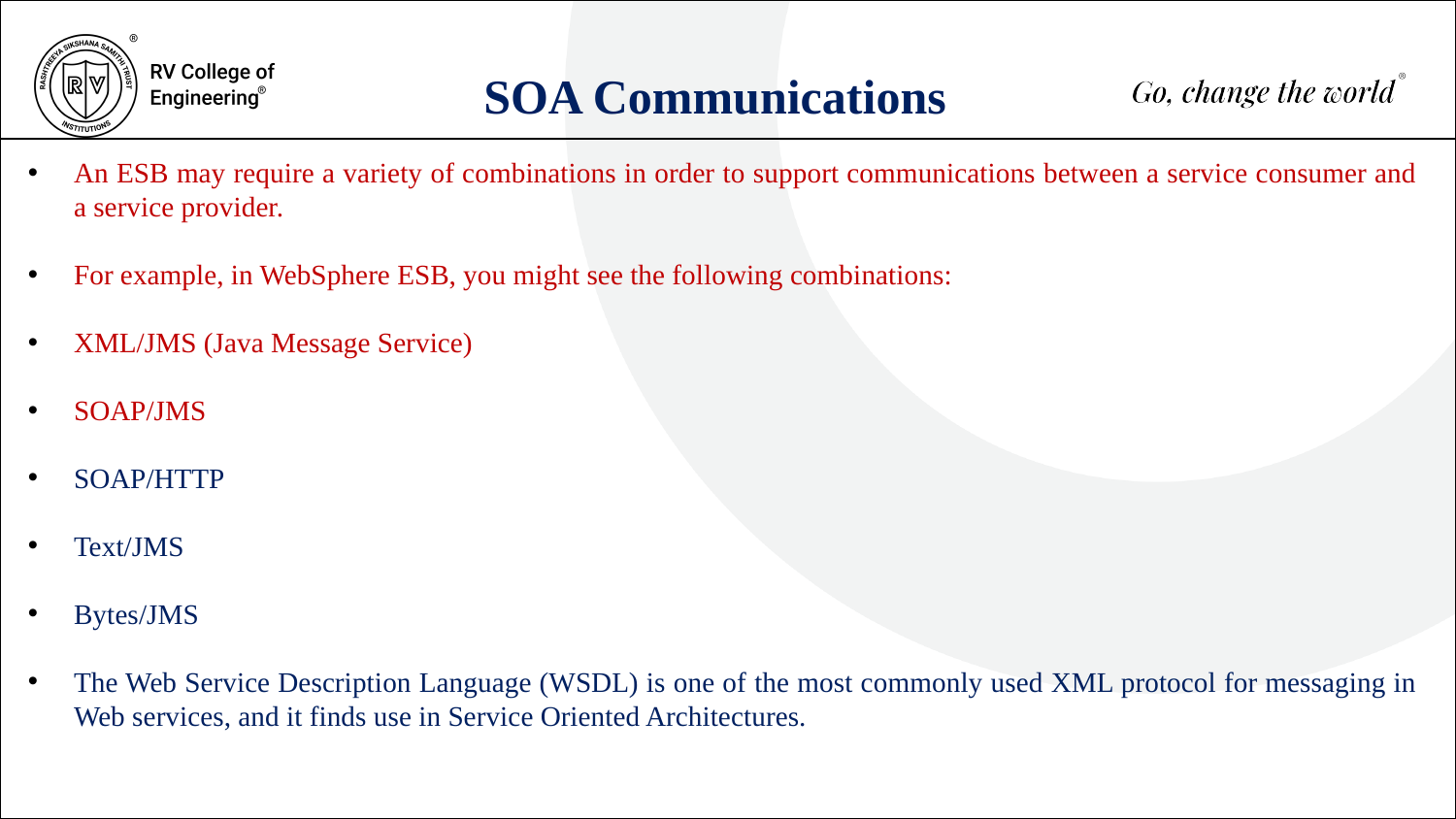

SOA Communications
An ESB may require a variety of combinations in order to support communications between a service consumer and a service provider.

For example, in WebSphere ESB, you might see the following combinations:

XML/JMS (Java Message Service)

SOAP/JMS

SOAP/HTTP

Text/JMS

Bytes/JMS

The Web Service Description Language (WSDL) is one of the most commonly used XML protocol for messaging in Web services, and it finds use in Service Oriented Architectures.